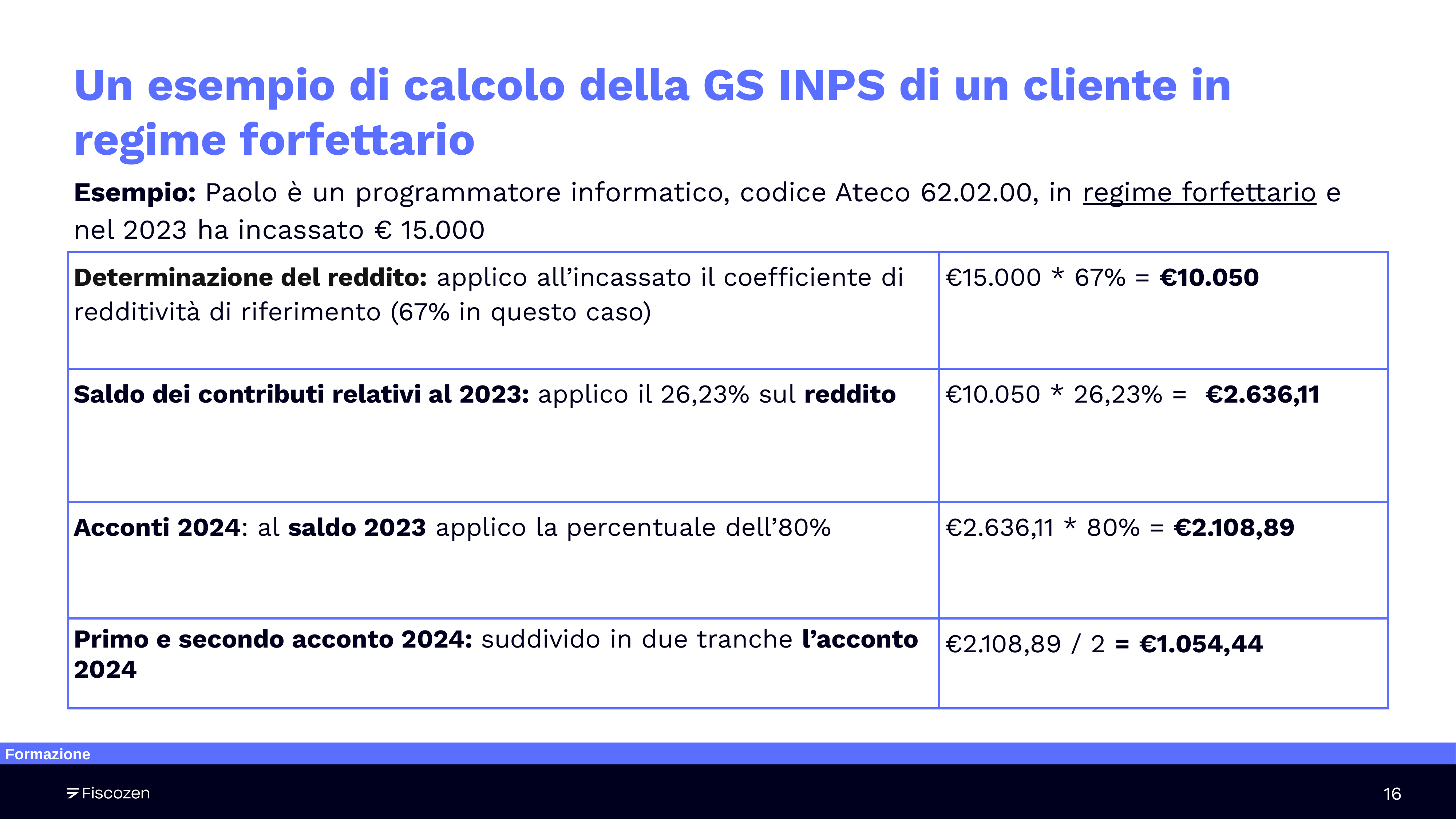

# Un esempio di calcolo della GS INPS di un cliente in regime forfettario
Esempio: Paolo è un programmatore informatico, codice Ateco 62.02.00, in regime forfettario e nel 2023 ha incassato € 15.000

| Determinazione del reddito: applico all’incassato il coefficiente di redditività di riferimento (67% in questo caso) | €15.000 \* 67% = €10.050 |
| --- | --- |
| Saldo dei contributi relativi al 2023: applico il 26,23% sul reddito | €10.050 \* 26,23% = €2.636,11 |
| Acconti 2024: al saldo 2023 applico la percentuale dell’80% | €2.636,11 \* 80% = €2.108,89 |
| Primo e secondo acconto 2024: suddivido in due tranche l’acconto 2024 | €2.108,89 / 2 = €1.054,44 |
Formazione
16